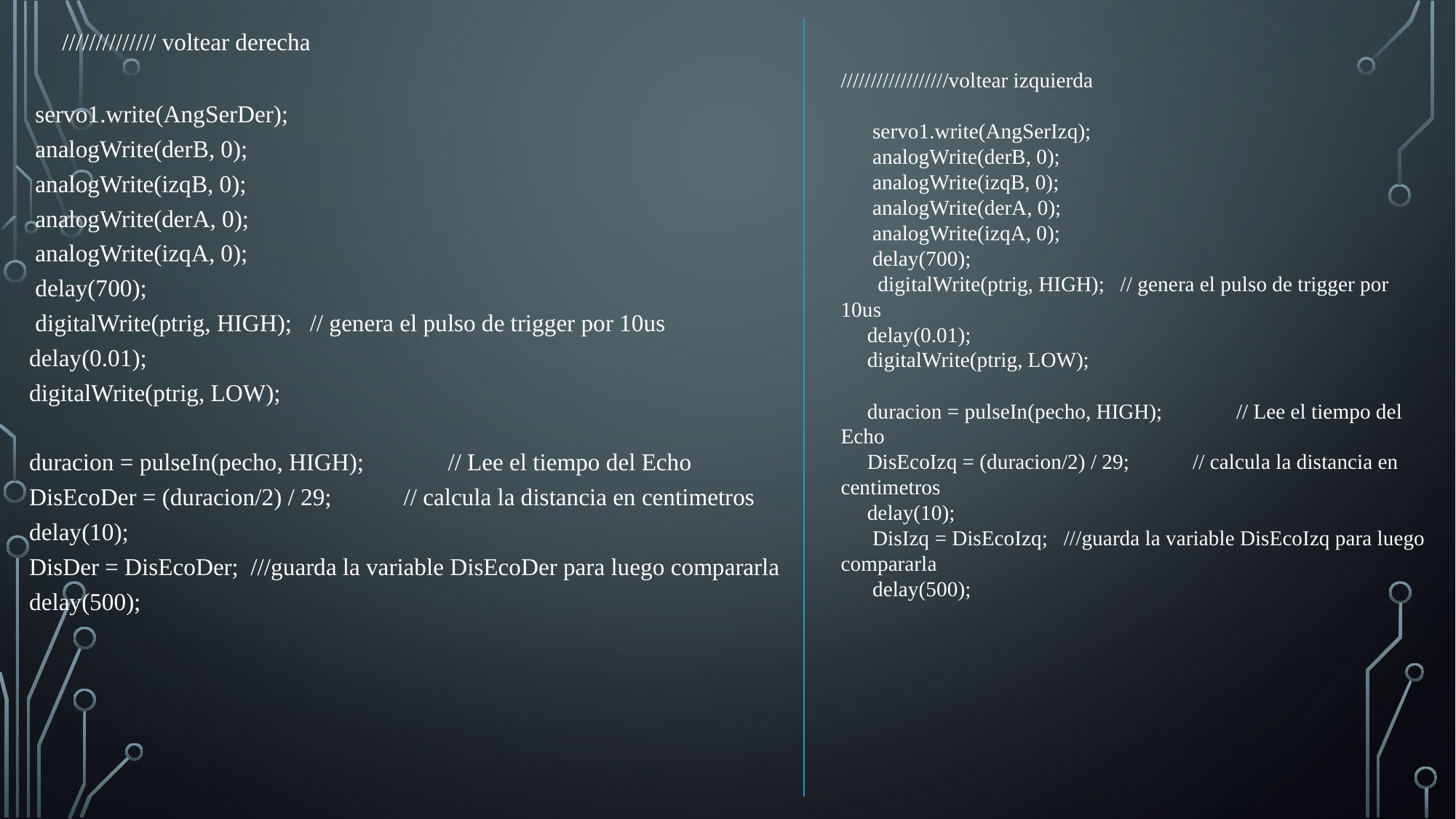

////////////// voltear derecha
      servo1.write(AngSerDer);
      analogWrite(derB, 0);   
      analogWrite(izqB, 0);
      analogWrite(derA, 0);   
      analogWrite(izqA, 0);
      delay(700);
      digitalWrite(ptrig, HIGH);   // genera el pulso de trigger por 10us
     delay(0.01);
     digitalWrite(ptrig, LOW);
    
     duracion = pulseIn(pecho, HIGH);              // Lee el tiempo del Echo
     DisEcoDer = (duracion/2) / 29;            // calcula la distancia en centimetros
     delay(10);
     DisDer = DisEcoDer;  ///guarda la variable DisEcoDer para luego compararla
     delay(500);
//////////////////voltear izquierda
      servo1.write(AngSerIzq);
      analogWrite(derB, 0);   
      analogWrite(izqB, 0);
      analogWrite(derA, 0);   
      analogWrite(izqA, 0);
      delay(700);
       digitalWrite(ptrig, HIGH);   // genera el pulso de trigger por 10us
     delay(0.01);
     digitalWrite(ptrig, LOW);
    
     duracion = pulseIn(pecho, HIGH);              // Lee el tiempo del Echo
     DisEcoIzq = (duracion/2) / 29;            // calcula la distancia en centimetros
     delay(10);
      DisIzq = DisEcoIzq;   ///guarda la variable DisEcoIzq para luego compararla
      delay(500);